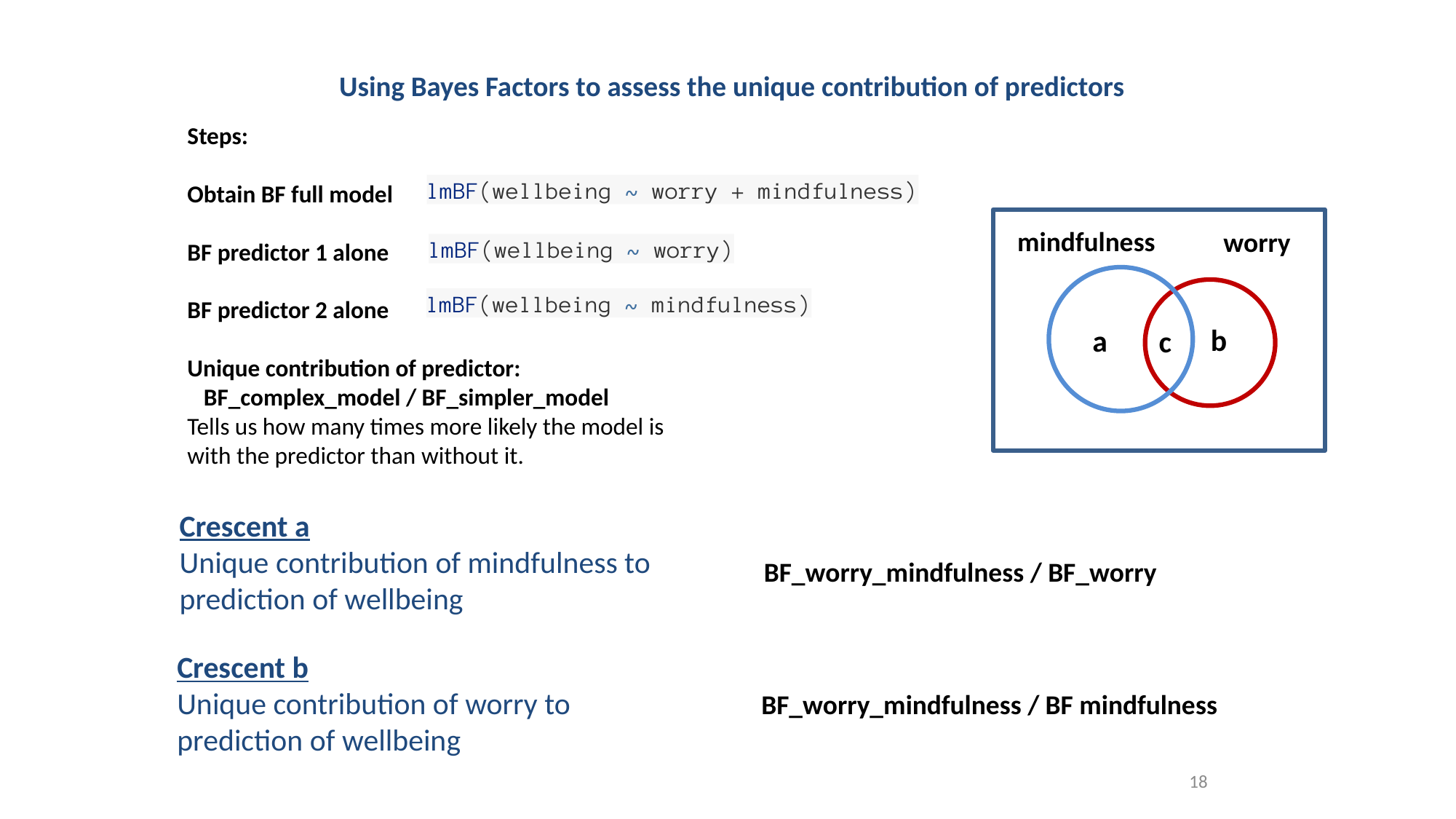

# Using Bayes Factors to assess the unique contribution of predictors
Steps:

Obtain BF full model

BF predictor 1 alone

BF predictor 2 alone

Unique contribution of predictor:
   BF_complex_model / BF_simpler_model
Tells us how many times more likely the model is with the predictor than without it.
lmBF(wellbeing ~ worry + mindfulness)

mindfulness
worry
lmBF(wellbeing ~ worry)

lmBF(wellbeing ~ mindfulness)
b
a
c
Crescent a
Unique contribution of mindfulness to prediction of wellbeing
BF_worry_mindfulness / BF_worry
Crescent b
Unique contribution of worry to prediction of wellbeing
BF_worry_mindfulness / BF mindfulness
18